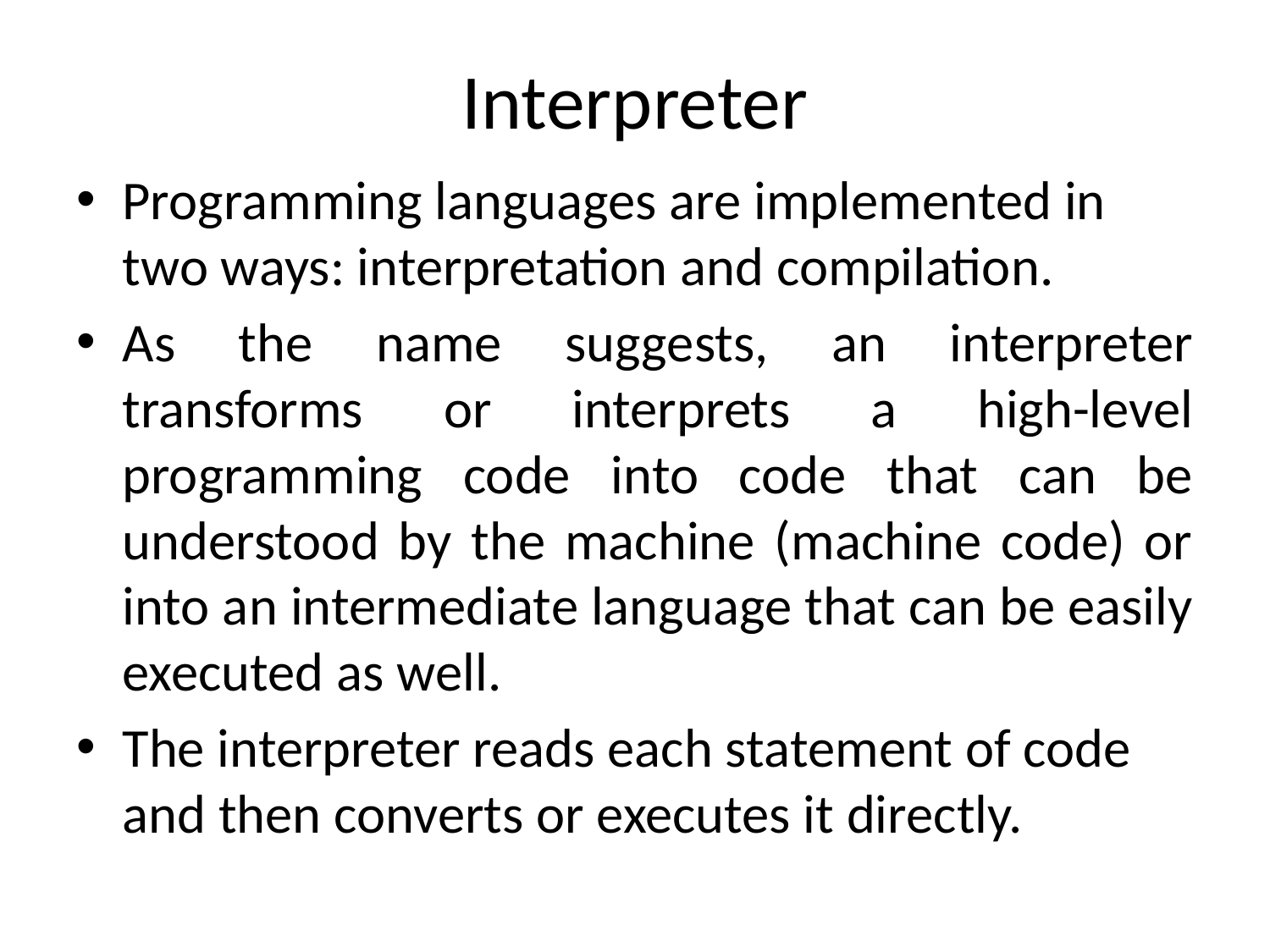

# Interpreter
Programming languages are implemented in two ways: interpretation and compilation.
As the name suggests, an interpreter transforms or interprets a high-level programming code into code that can be understood by the machine (machine code) or into an intermediate language that can be easily executed as well.
The interpreter reads each statement of code and then converts or executes it directly.